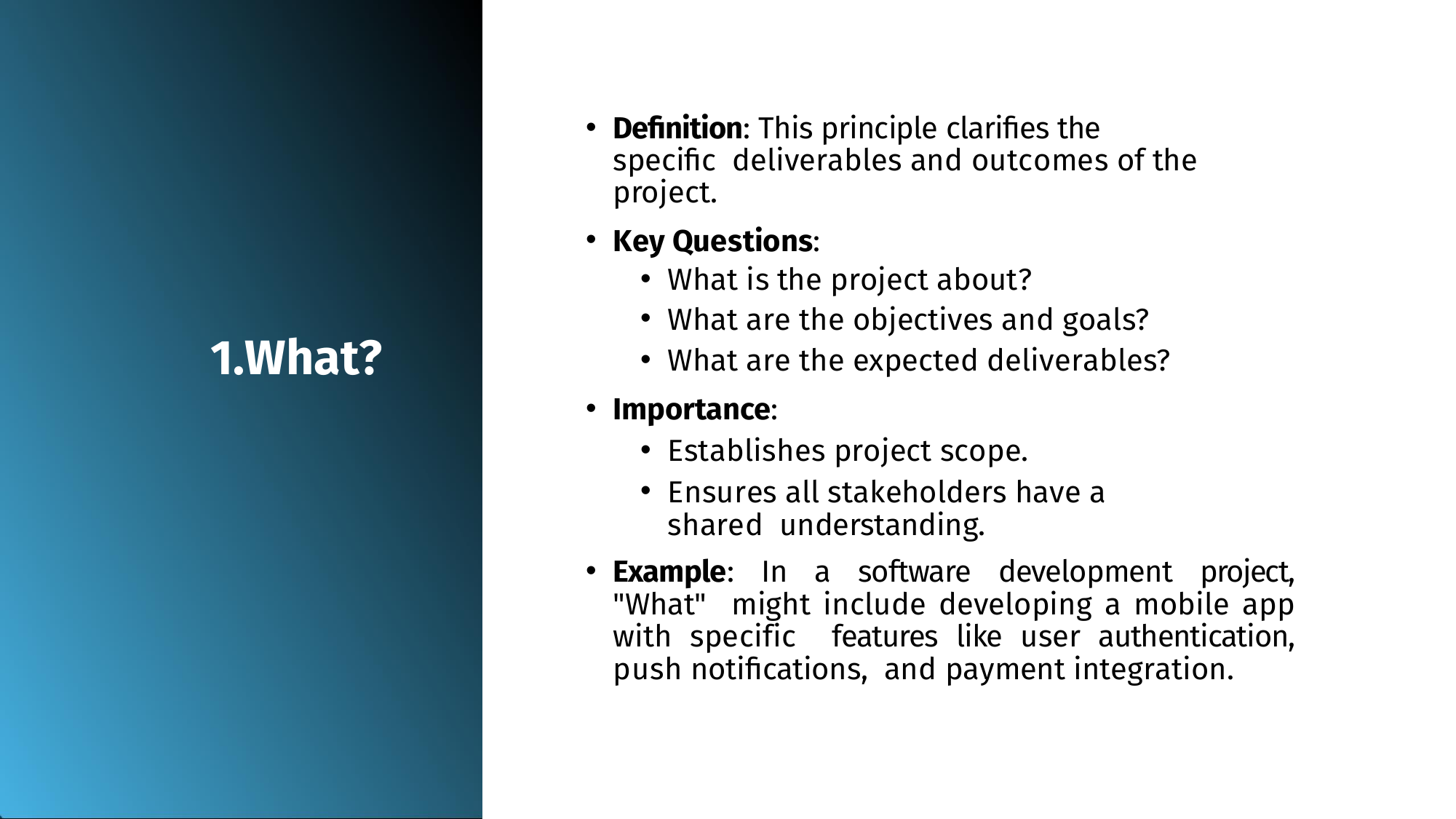

Definition: This principle clarifies the specific  deliverables and outcomes of the project.
Key Questions:
What is the project about?
What are the objectives and goals?
What are the expected deliverables?
Importance:
Establishes project scope.
Ensures all stakeholders have a shared  understanding.
Example: In a software development project, "What"  might include developing a mobile app with specific  features like user authentication, push notifications,  and payment integration.
1.What?